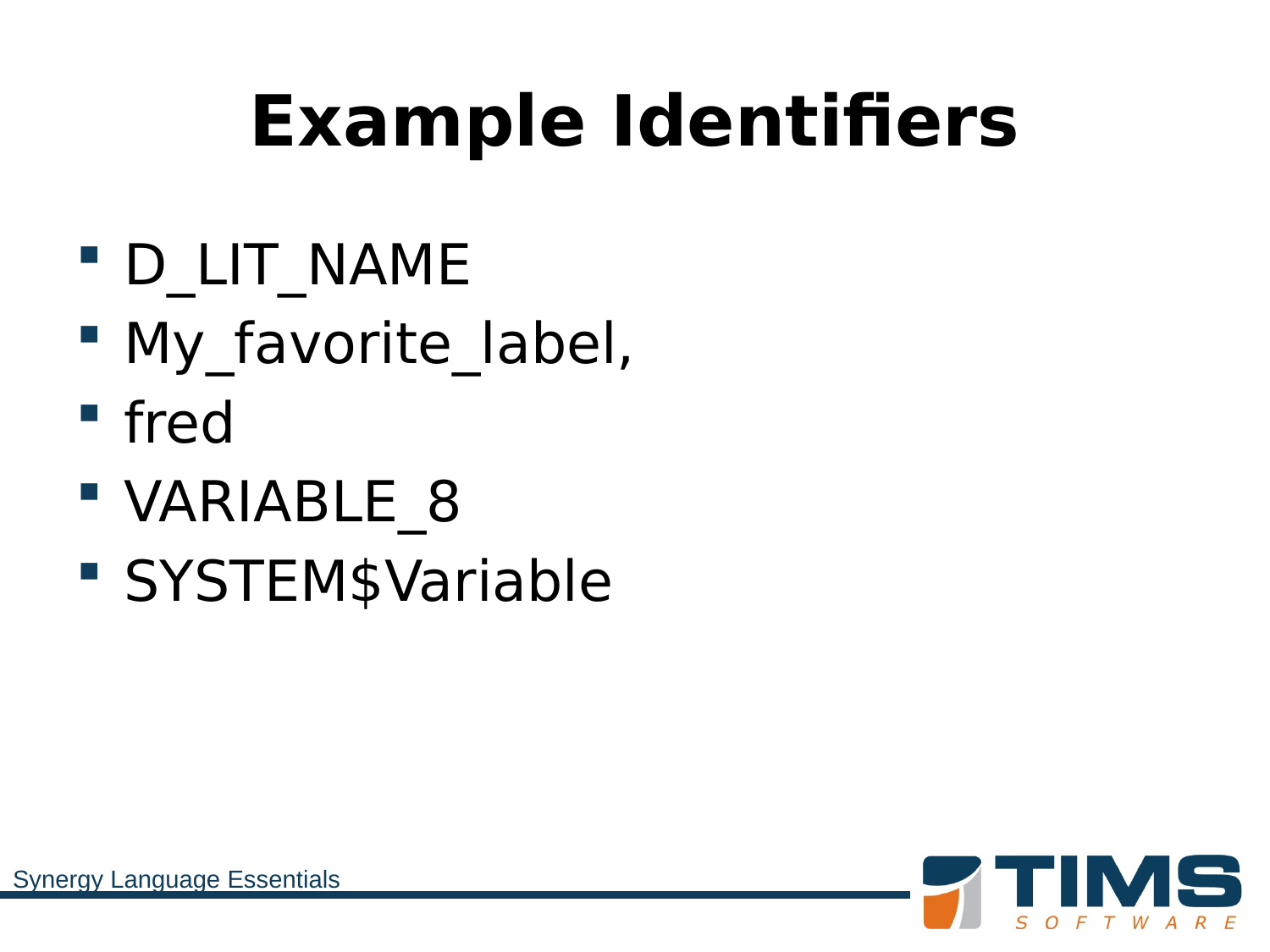

# Example Identifiers
D_LIT_NAME
My_favorite_label,
fred
VARIABLE_8
SYSTEM$Variable
Synergy Language Essentials